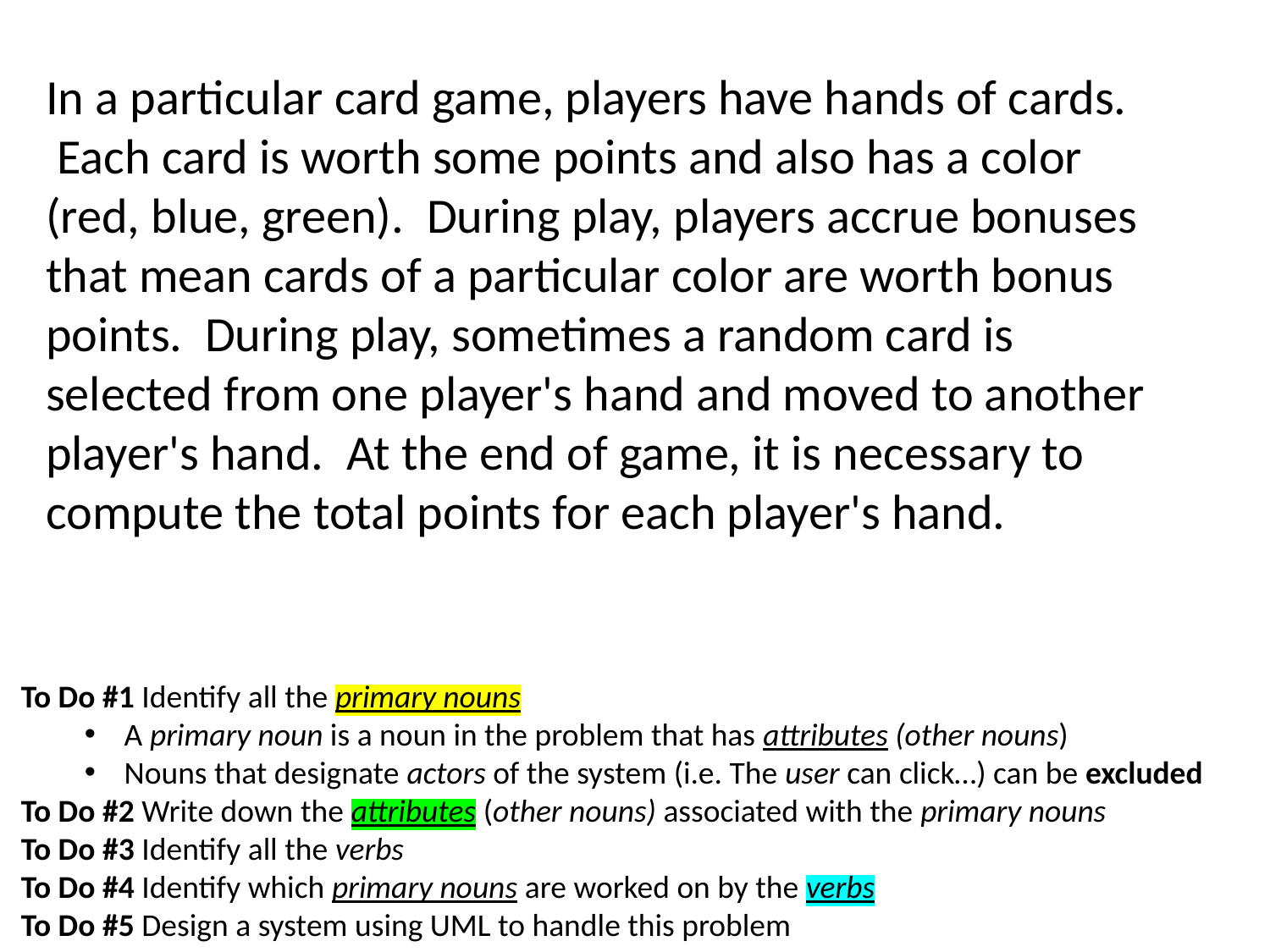

In a particular card game, players have hands of cards.  Each card is worth some points and also has a color (red, blue, green).  During play, players accrue bonuses that mean cards of a particular color are worth bonus points.  During play, sometimes a random card is selected from one player's hand and moved to another player's hand.  At the end of game, it is necessary to compute the total points for each player's hand.
To Do #1 Identify all the primary nouns
A primary noun is a noun in the problem that has attributes (other nouns)
Nouns that designate actors of the system (i.e. The user can click…) can be excluded
To Do #2 Write down the attributes (other nouns) associated with the primary nouns
To Do #3 Identify all the verbs
To Do #4 Identify which primary nouns are worked on by the verbs
To Do #5 Design a system using UML to handle this problem